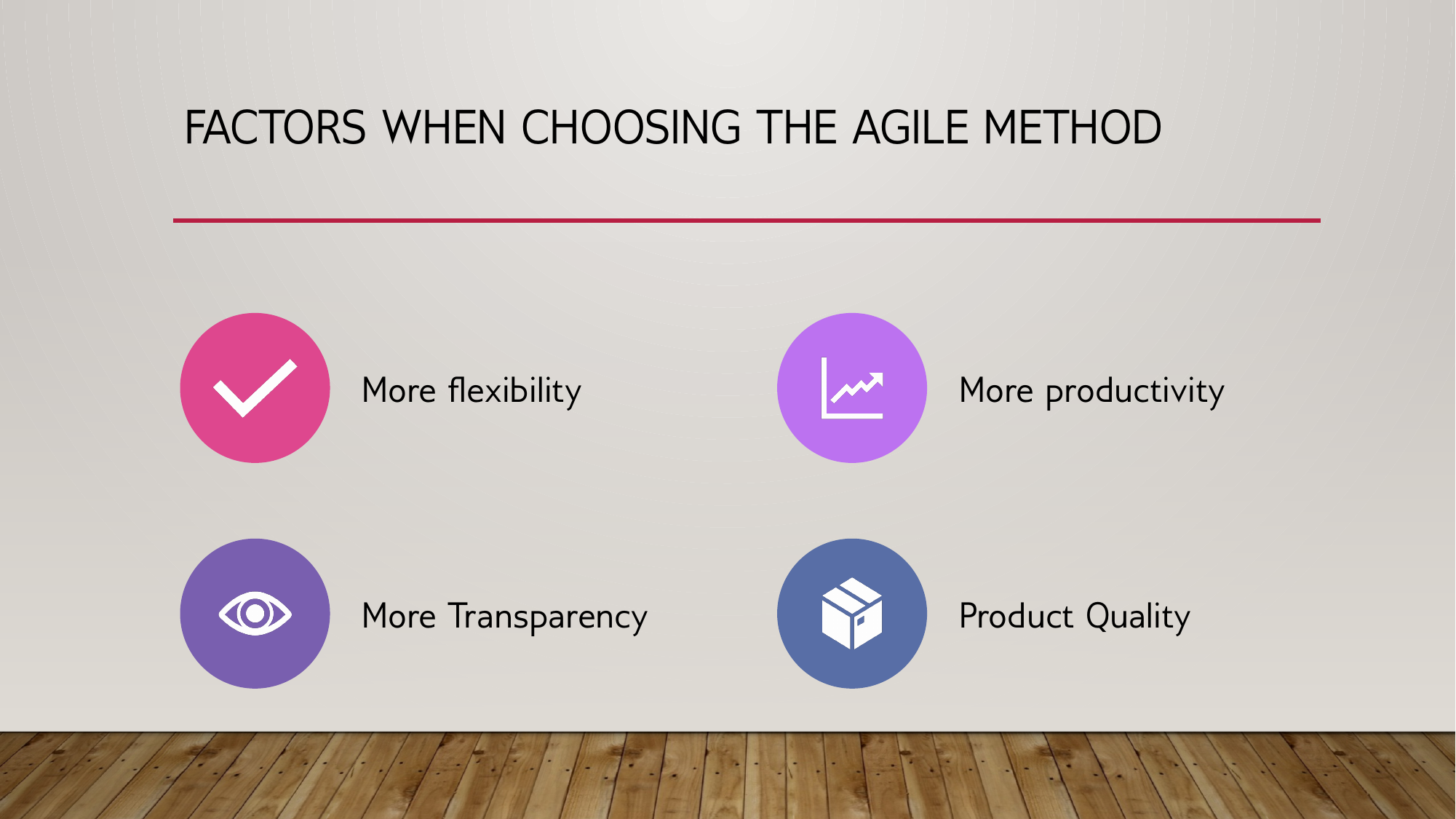

# Factors when choosing the agile method
More flexibility
More productivity
More Transparency
Product Quality